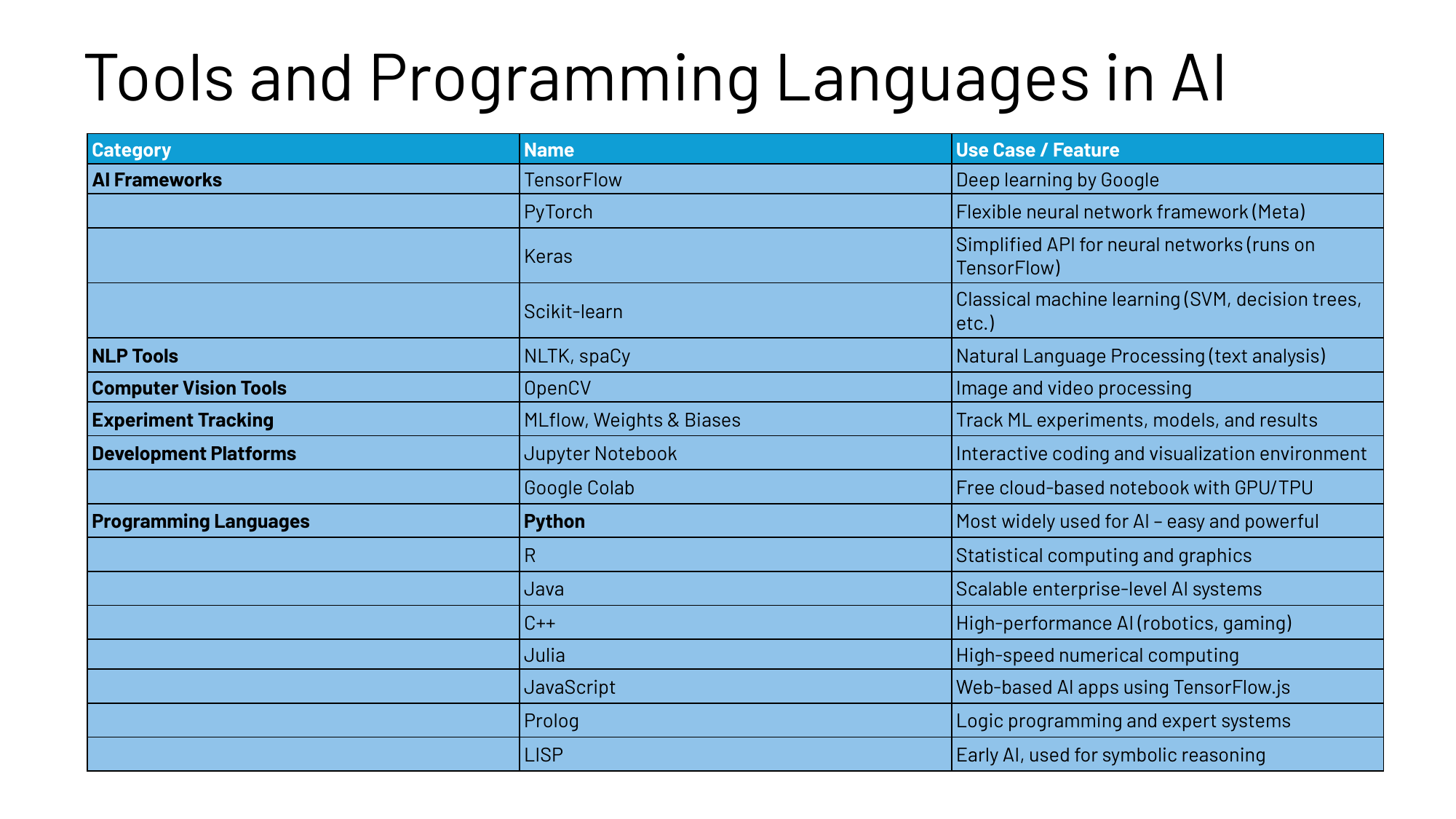

# Tools and Programming Languages in AI
| Category | Name | Use Case / Feature |
| --- | --- | --- |
| AI Frameworks | TensorFlow | Deep learning by Google |
|  | PyTorch | Flexible neural network framework (Meta) |
|  | Keras | Simplified API for neural networks (runs on TensorFlow) |
|  | Scikit-learn | Classical machine learning (SVM, decision trees, etc.) |
| NLP Tools | NLTK, spaCy | Natural Language Processing (text analysis) |
| Computer Vision Tools | OpenCV | Image and video processing |
| Experiment Tracking | MLflow, Weights & Biases | Track ML experiments, models, and results |
| Development Platforms | Jupyter Notebook | Interactive coding and visualization environment |
|  | Google Colab | Free cloud-based notebook with GPU/TPU |
| Programming Languages | Python | Most widely used for AI – easy and powerful |
|  | R | Statistical computing and graphics |
|  | Java | Scalable enterprise-level AI systems |
|  | C++ | High-performance AI (robotics, gaming) |
|  | Julia | High-speed numerical computing |
|  | JavaScript | Web-based AI apps using TensorFlow.js |
|  | Prolog | Logic programming and expert systems |
|  | LISP | Early AI, used for symbolic reasoning |